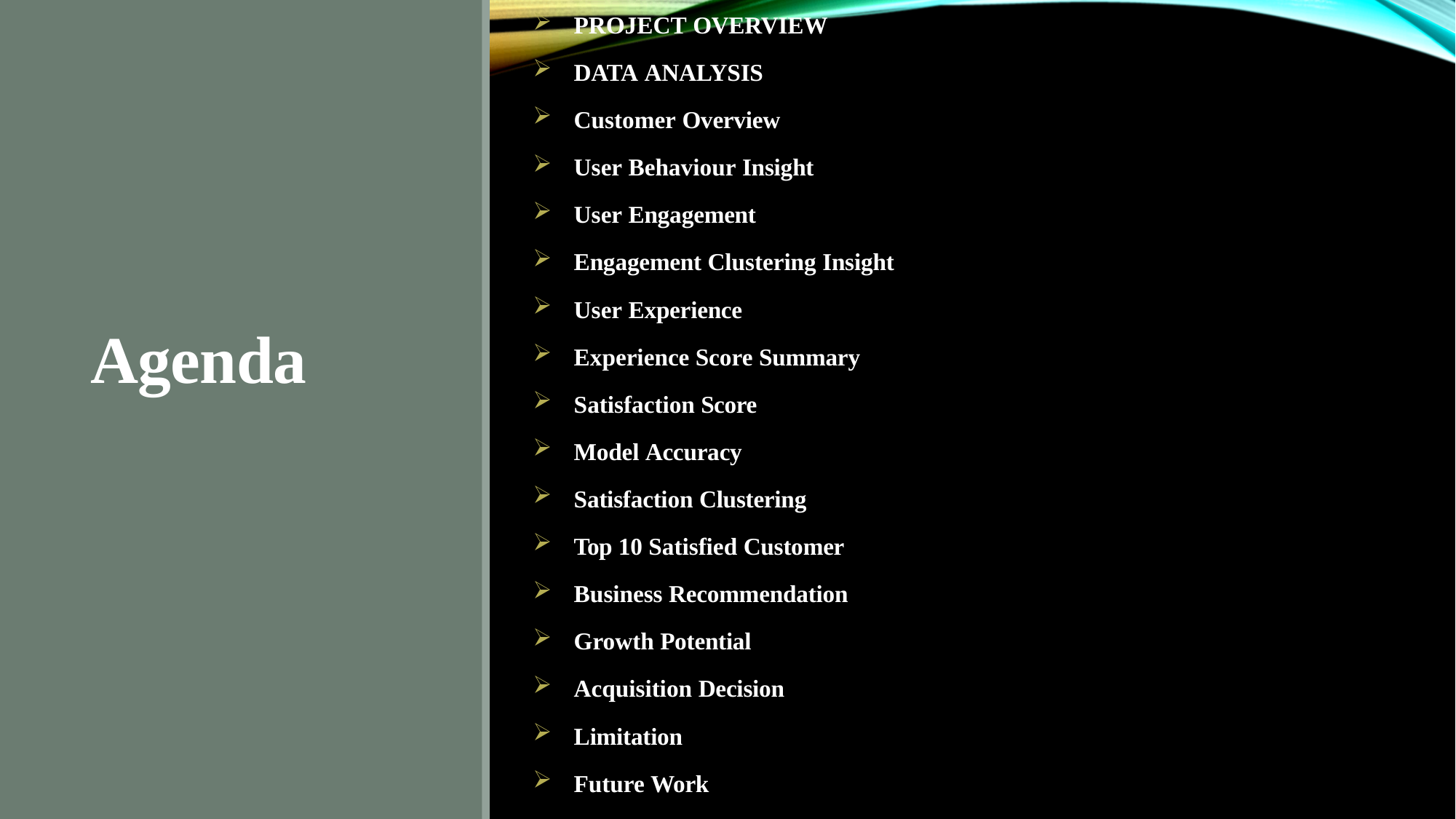

PROJECT OVERVIEW
DATA ANALYSIS
Customer Overview
User Behaviour Insight
User Engagement
Engagement Clustering Insight
User Experience
Experience Score Summary
Satisfaction Score
Model Accuracy
Satisfaction Clustering
Top 10 Satisfied Customer
Business Recommendation
Growth Potential
Acquisition Decision
Limitation
Future Work
Agenda